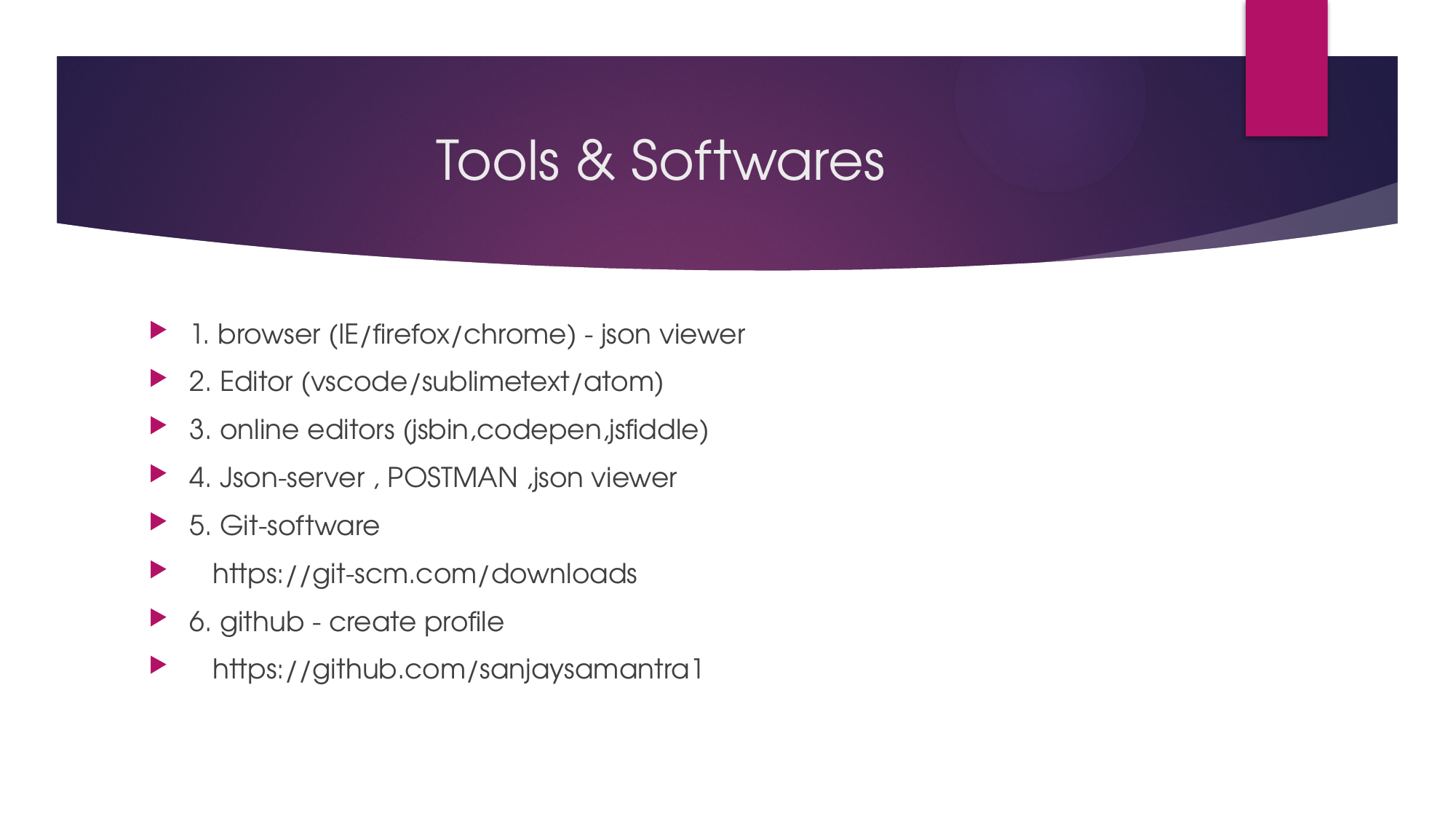

# Tools & Softwares
1. browser (IE/firefox/chrome) - json viewer
2. Editor (vscode/sublimetext/atom)
3. online editors (jsbin,codepen,jsfiddle)
4. Json-server , POSTMAN ,json viewer
5. Git-software
   https://git-scm.com/downloads
6. github - create profile
   https://github.com/sanjaysamantra1